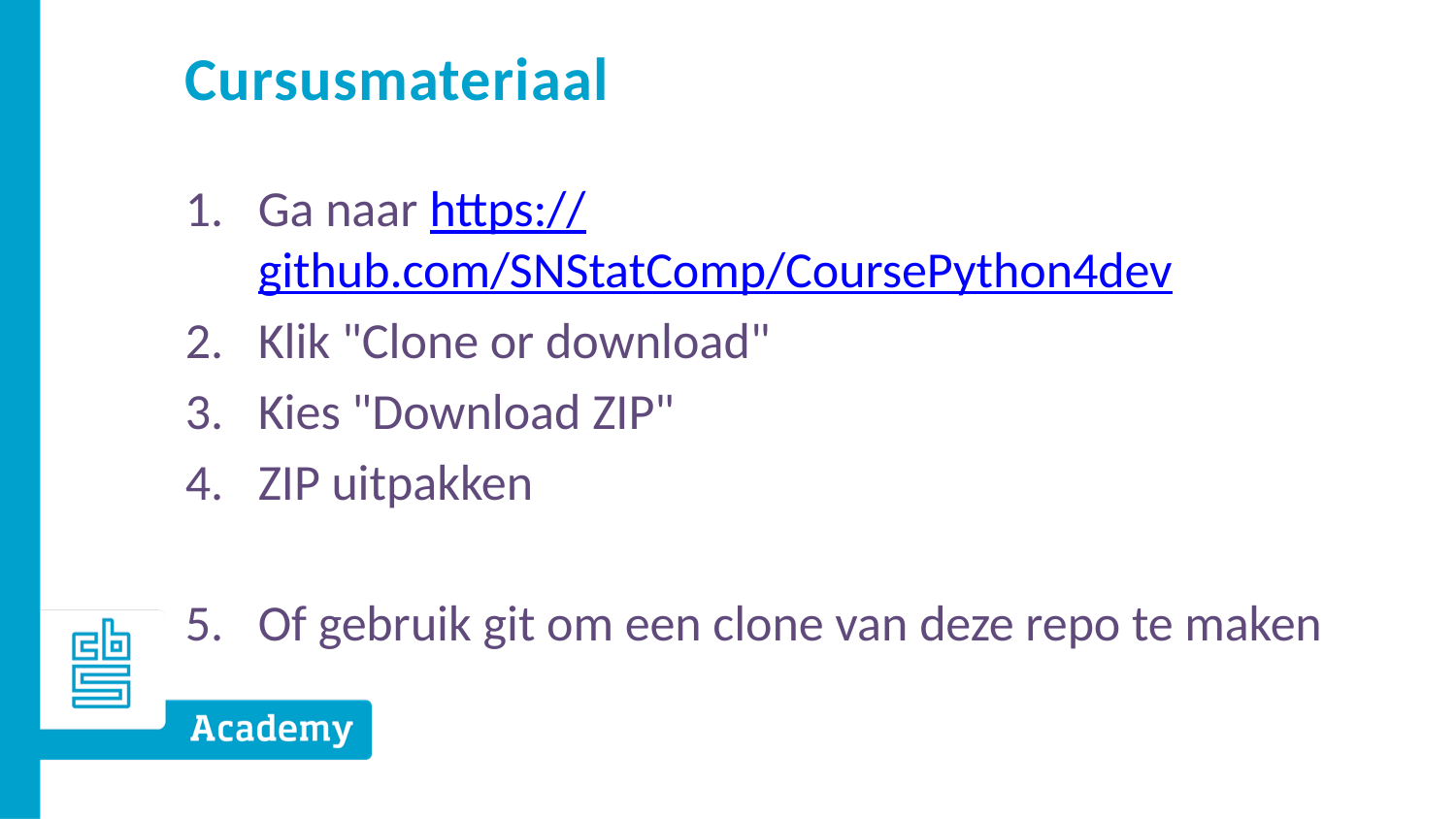

# Cursusmateriaal
Ga naar https://github.com/SNStatComp/CoursePython4dev
Klik "Clone or download"
Kies "Download ZIP"
ZIP uitpakken

Of gebruik git om een clone van deze repo te maken